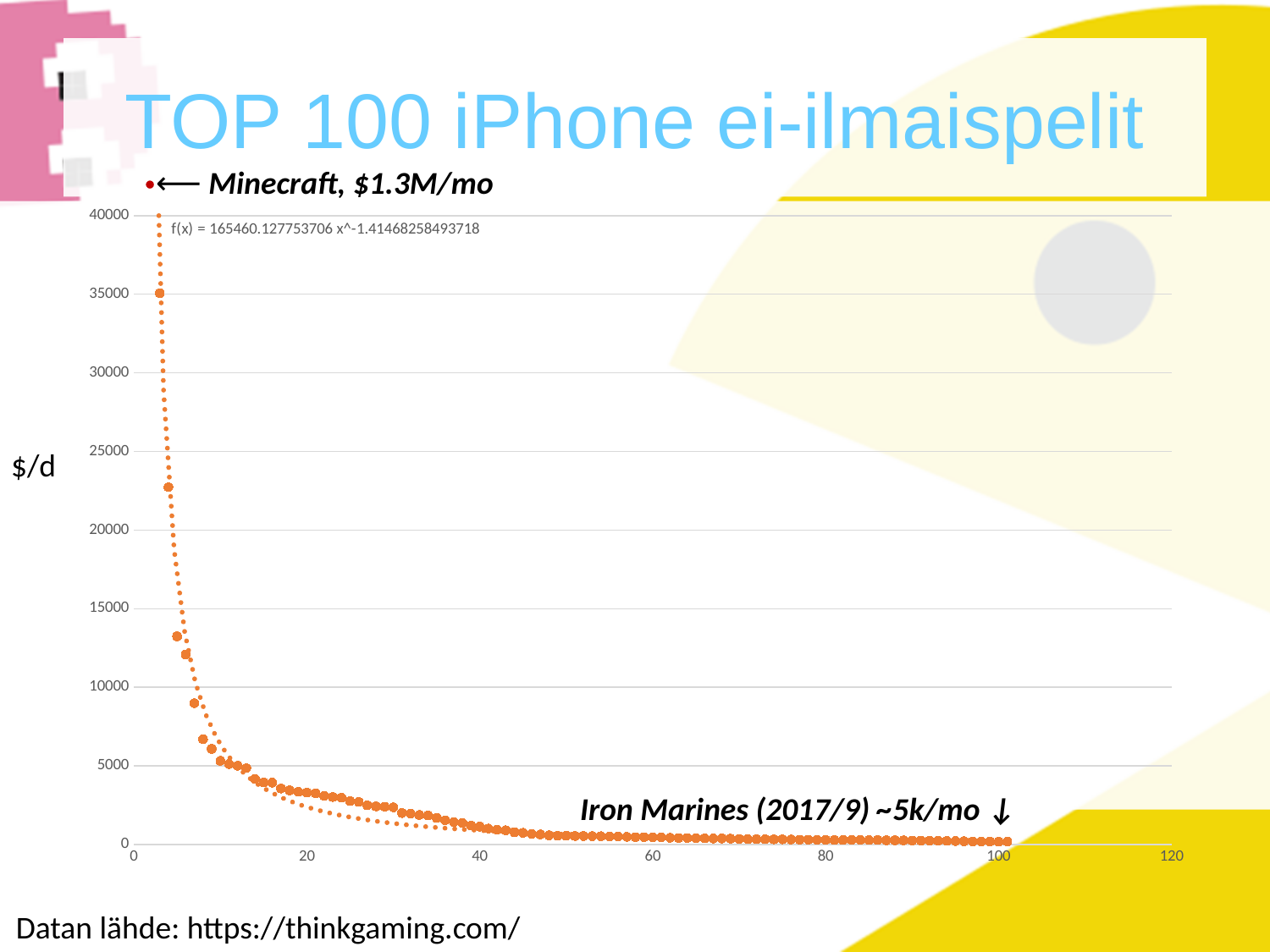

# TOP 100 iPhone ei-ilmaispelit
⟵ Minecraft, $1.3M/mo

### Chart

| Category |  |
|---|---|
$/d
Iron Marines (2017/9) ~5k/mo ↓
Datan lähde: https://thinkgaming.com/